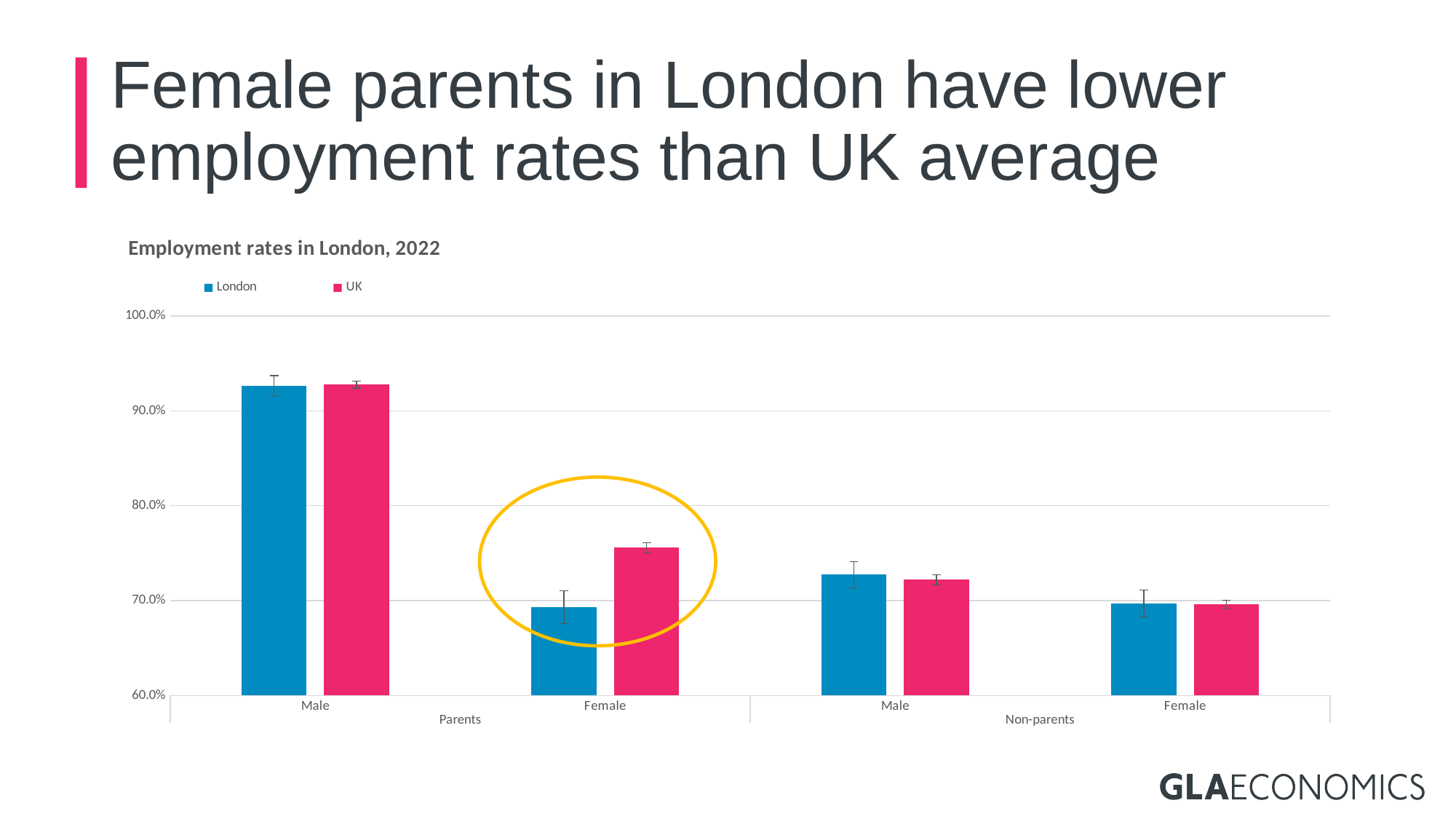

# Female parents in London have lower employment rates than UK average

### Chart: Employment rates in London, 2022

| Category | London | UK |
|---|---|---|
| Male | 0.926684739111352 | 0.927796776100915 |
| Female | 0.693070091839249 | 0.755665077980097 |
| Male | 0.727421043581357 | 0.722019750270289 |
| Female | 0.696849024210499 | 0.695811478623517 |